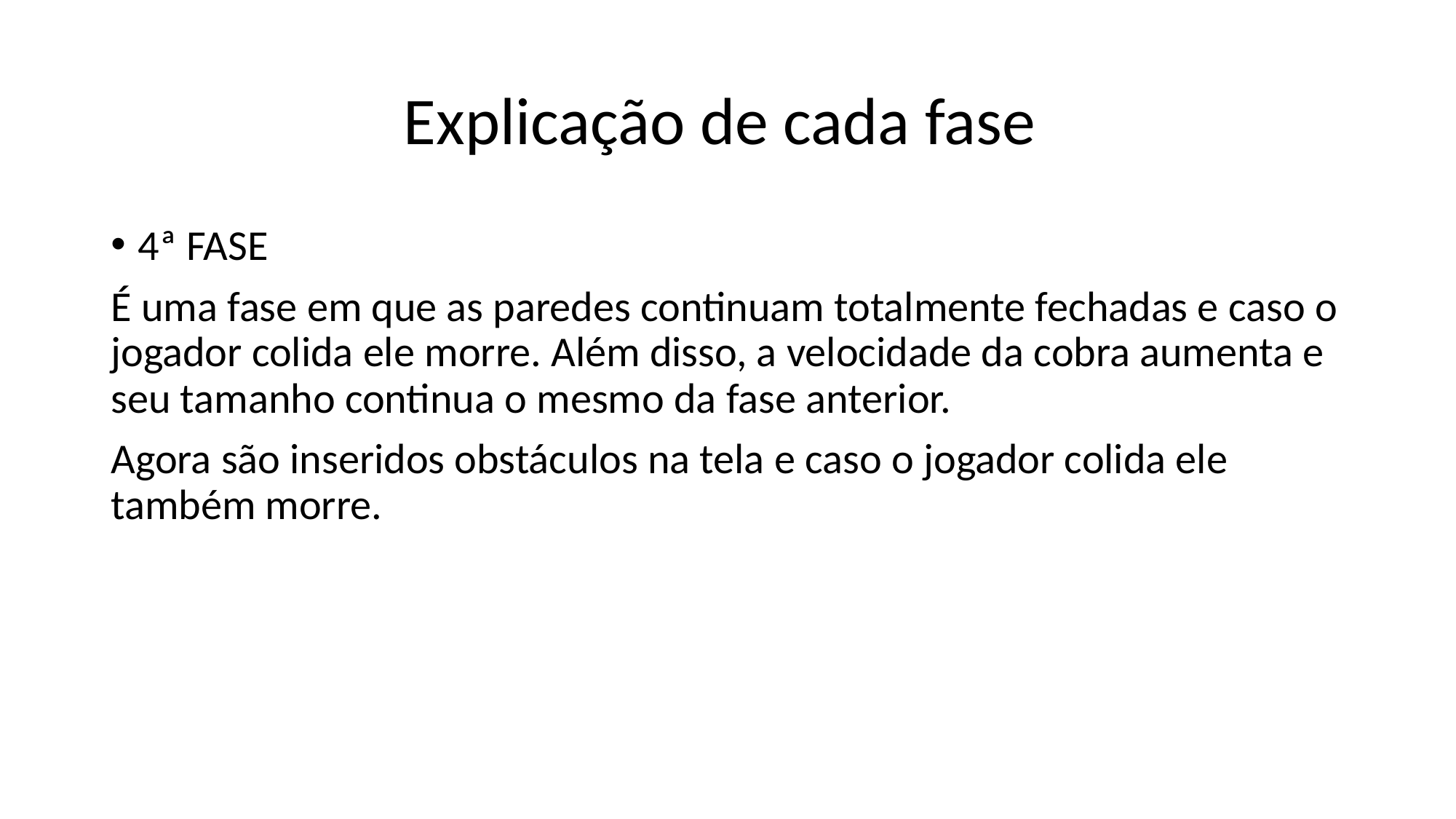

# Explicação de cada fase
4ª FASE
É uma fase em que as paredes continuam totalmente fechadas e caso o jogador colida ele morre. Além disso, a velocidade da cobra aumenta e seu tamanho continua o mesmo da fase anterior.
Agora são inseridos obstáculos na tela e caso o jogador colida ele também morre.